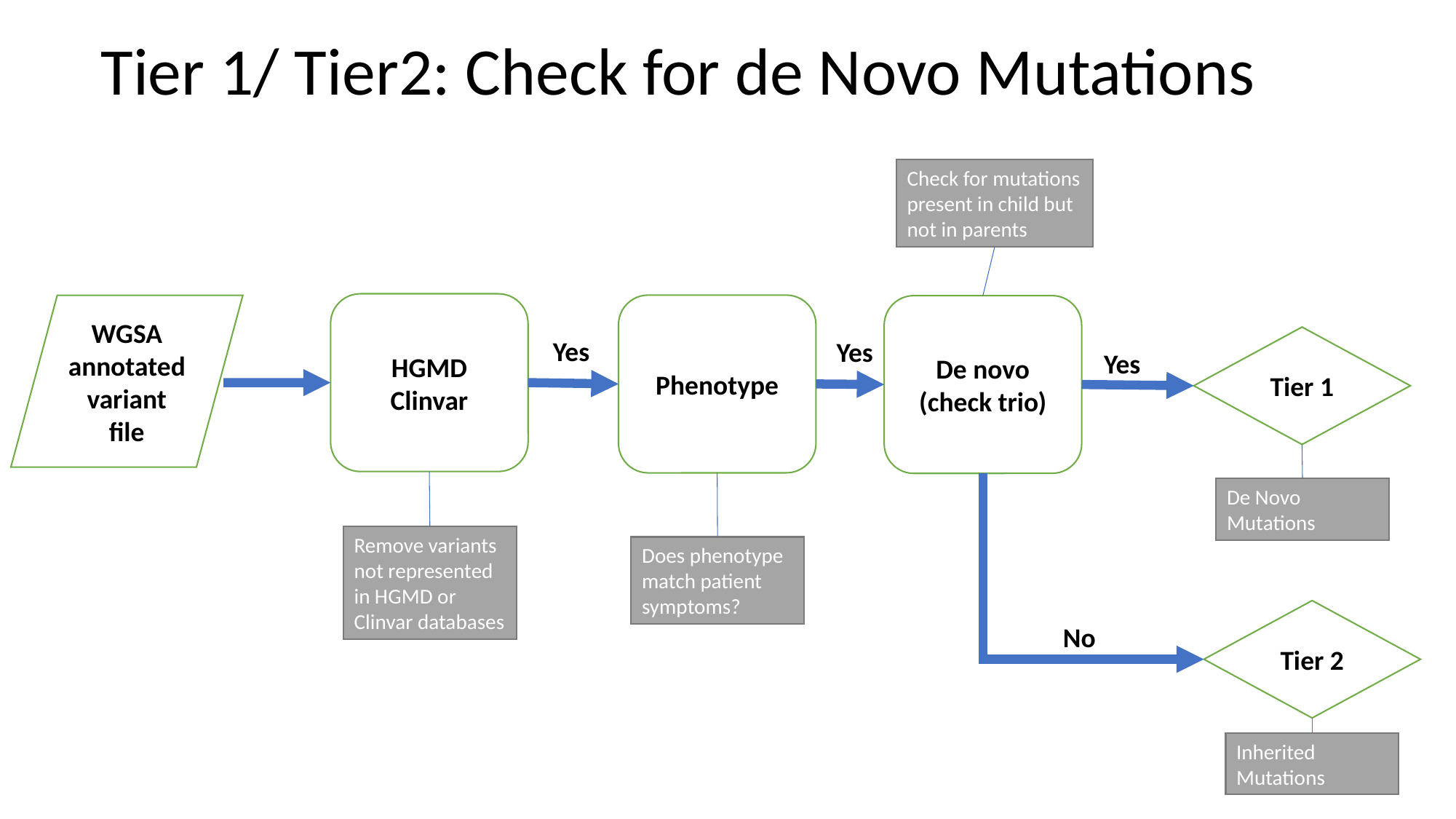

# Tier 1/ Tier2: Check for de Novo Mutations
Check for mutations present in child but not in parents
HGMD
Clinvar
Phenotype
WGSA annotated variant file
De novo
(check trio)
Tier 1
Yes
Yes
Yes
De Novo Mutations
Remove variants not represented in HGMD or Clinvar databases
Does phenotype match patient symptoms?
Tier 2
No
Inherited Mutations